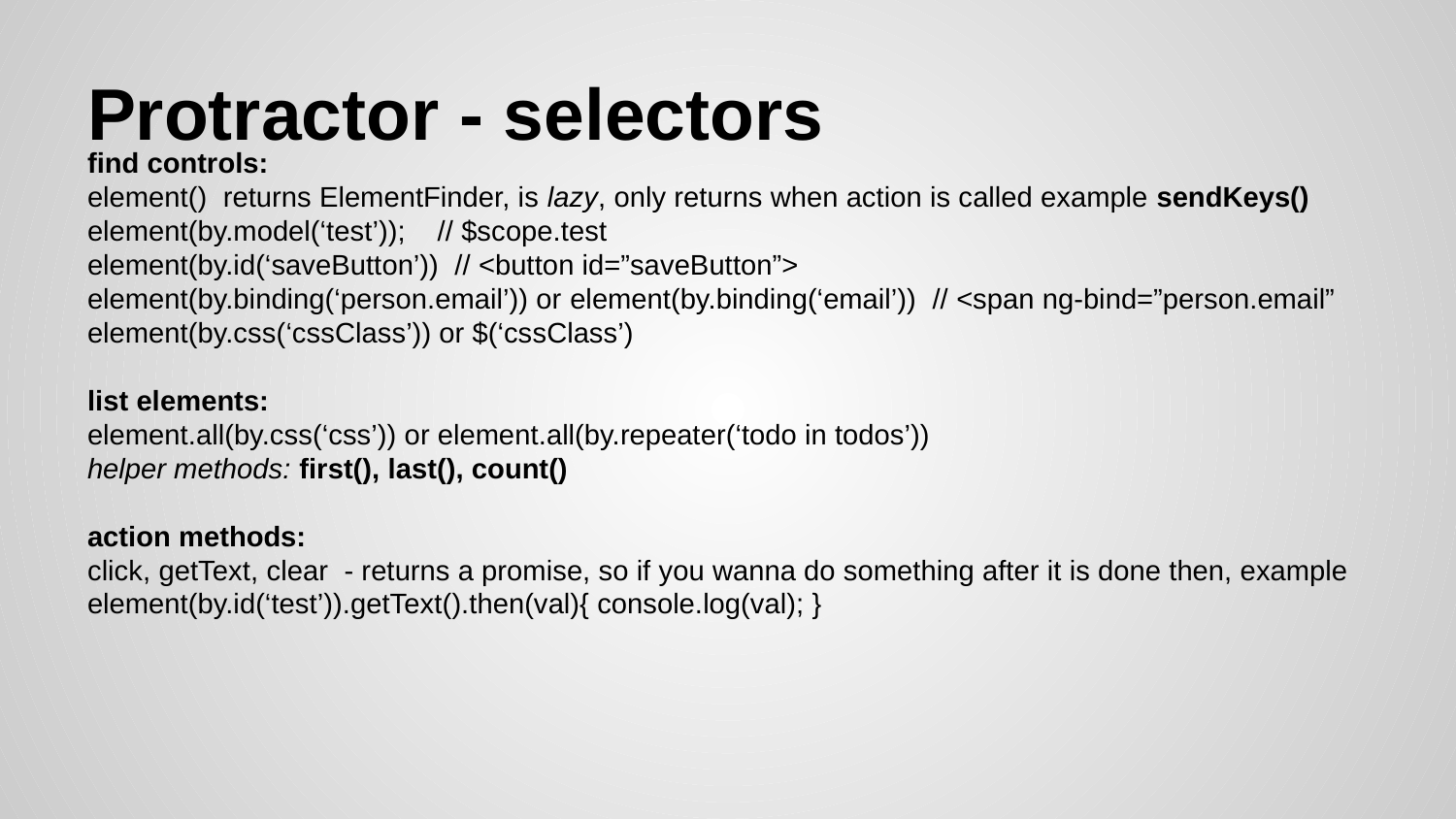

# Protractor - selectors
find controls:
element()  returns ElementFinder, is lazy, only returns when action is called example sendKeys()
element(by.model(‘test’));    // $scope.test
element(by.id(‘saveButton’))  // <button id=”saveButton”>
element(by.binding(‘person.email’)) or element(by.binding(‘email’))  // <span ng-bind=”person.email”
element(by.css(‘cssClass’)) or $(‘cssClass’)

list elements:
element.all(by.css(‘css’)) or element.all(by.repeater(‘todo in todos’))
helper methods: first(), last(), count()

action methods:
click, getText, clear  - returns a promise, so if you wanna do something after it is done then, example
element(by.id(‘test’)).getText().then(val){ console.log(val); }